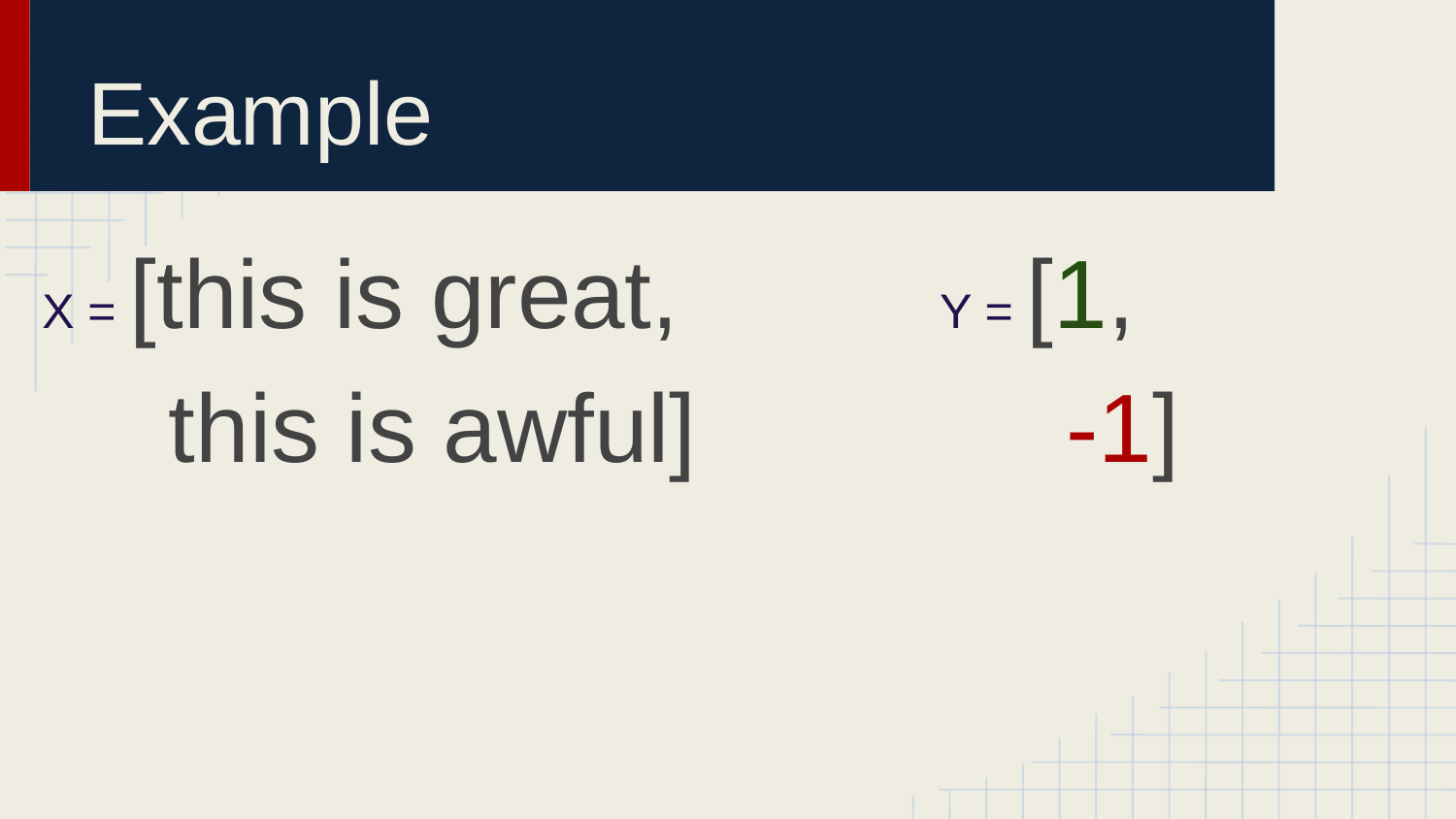

# Example
X = [this is great,
  this is awful]
Y = [1,
  -1]